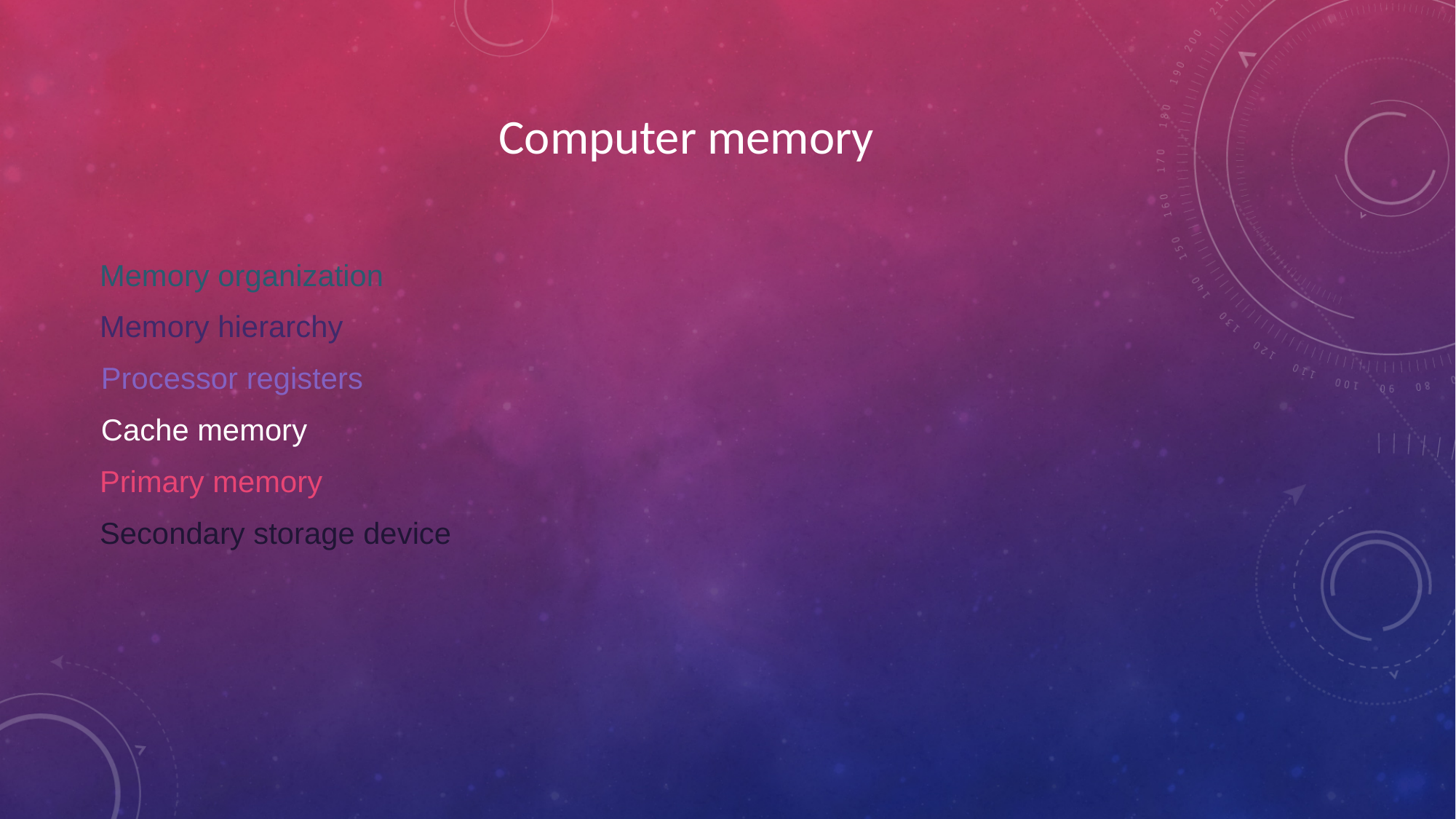

Memory organization
 Memory hierarchy
 Processor registers
 Cache memory
 Primary memory
 Secondary storage device
# Computer memory